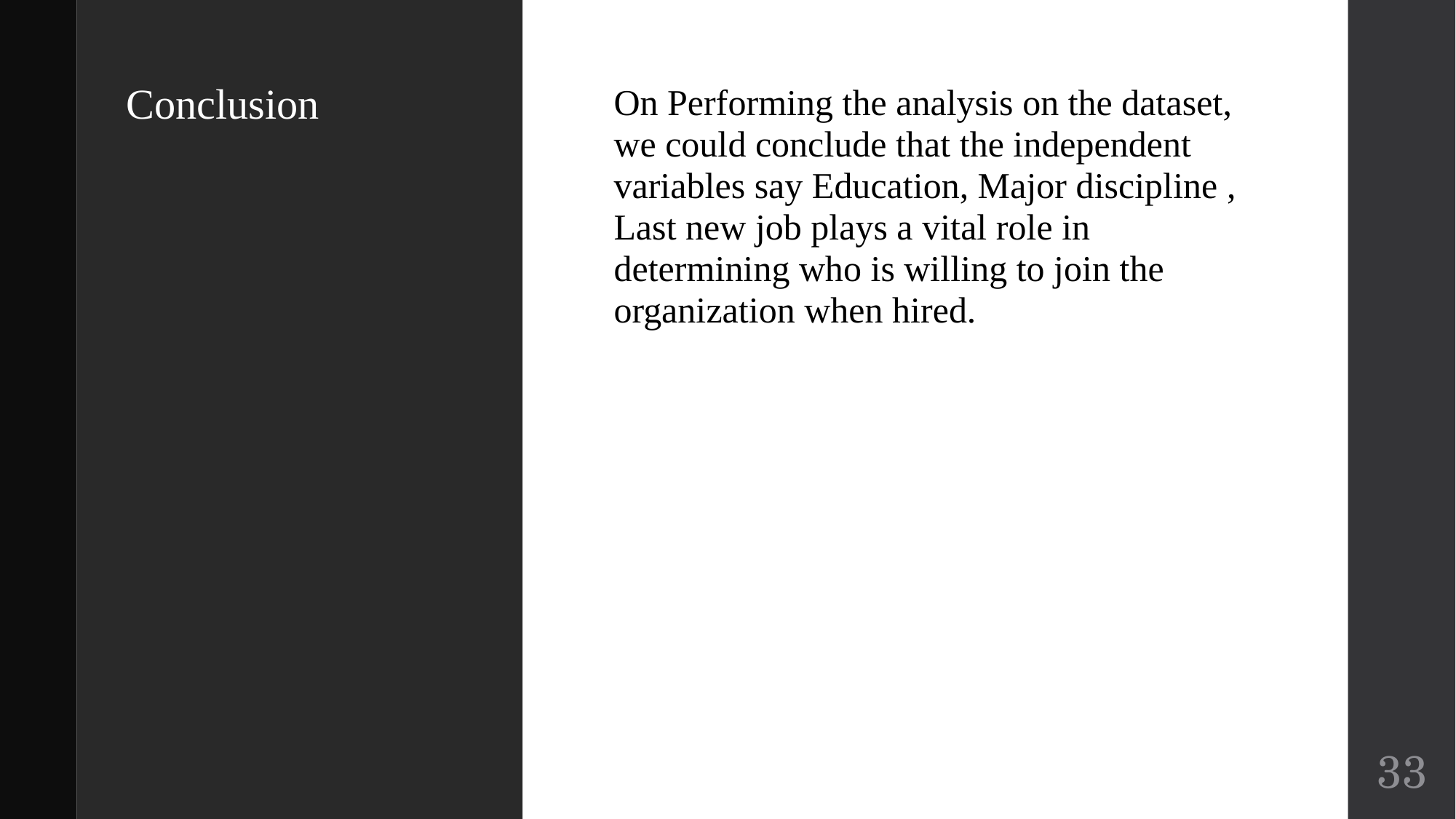

# Conclusion
On Performing the analysis on the dataset, we could conclude that the independent variables say Education, Major discipline , Last new job plays a vital role in determining who is willing to join the organization when hired.
33